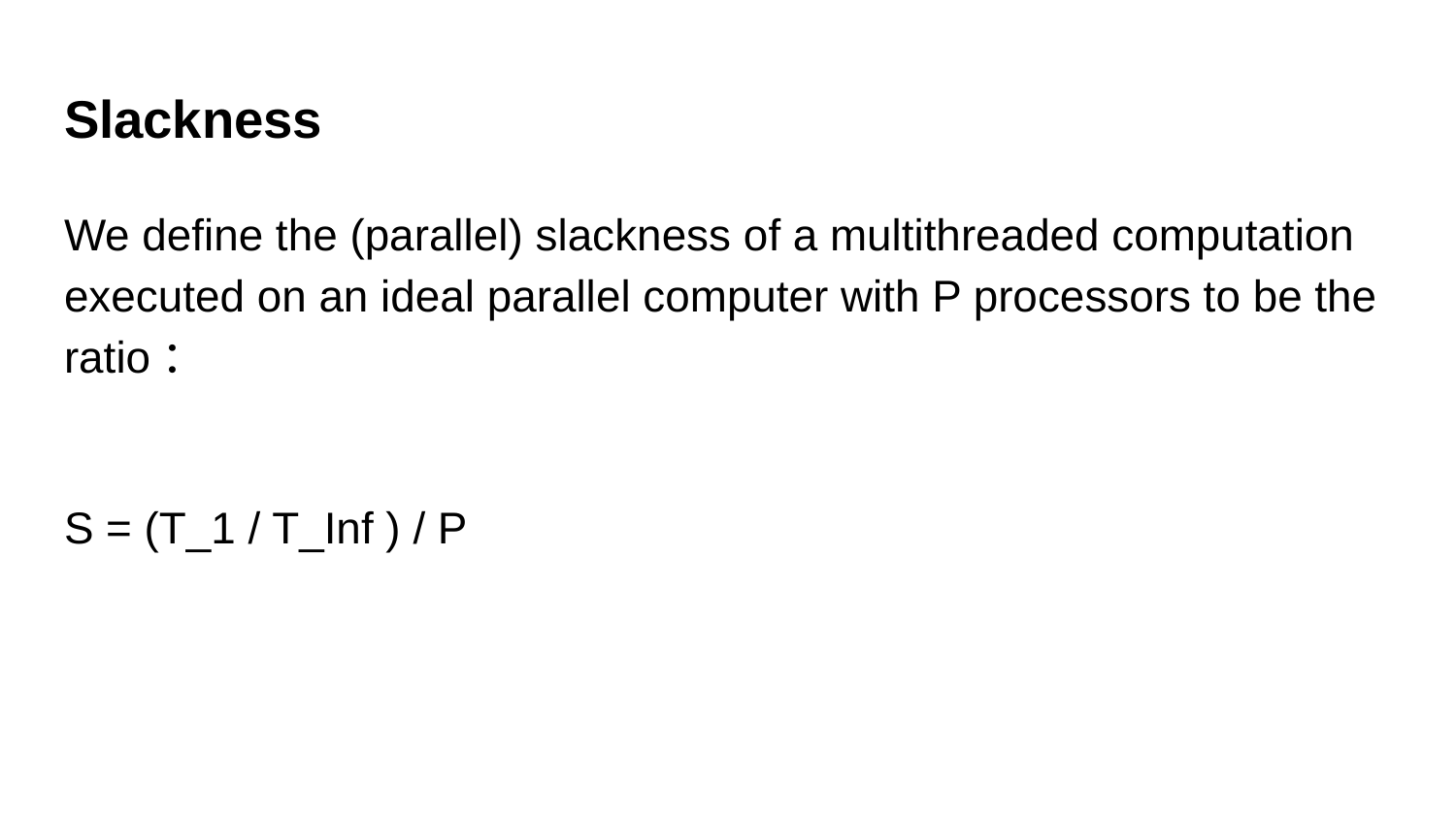

# Slackness
We deﬁne the (parallel) slackness of a multithreaded computation executed on an ideal parallel computer with P processors to be the ratio：

S = (T_1 / T_Inf ) / P